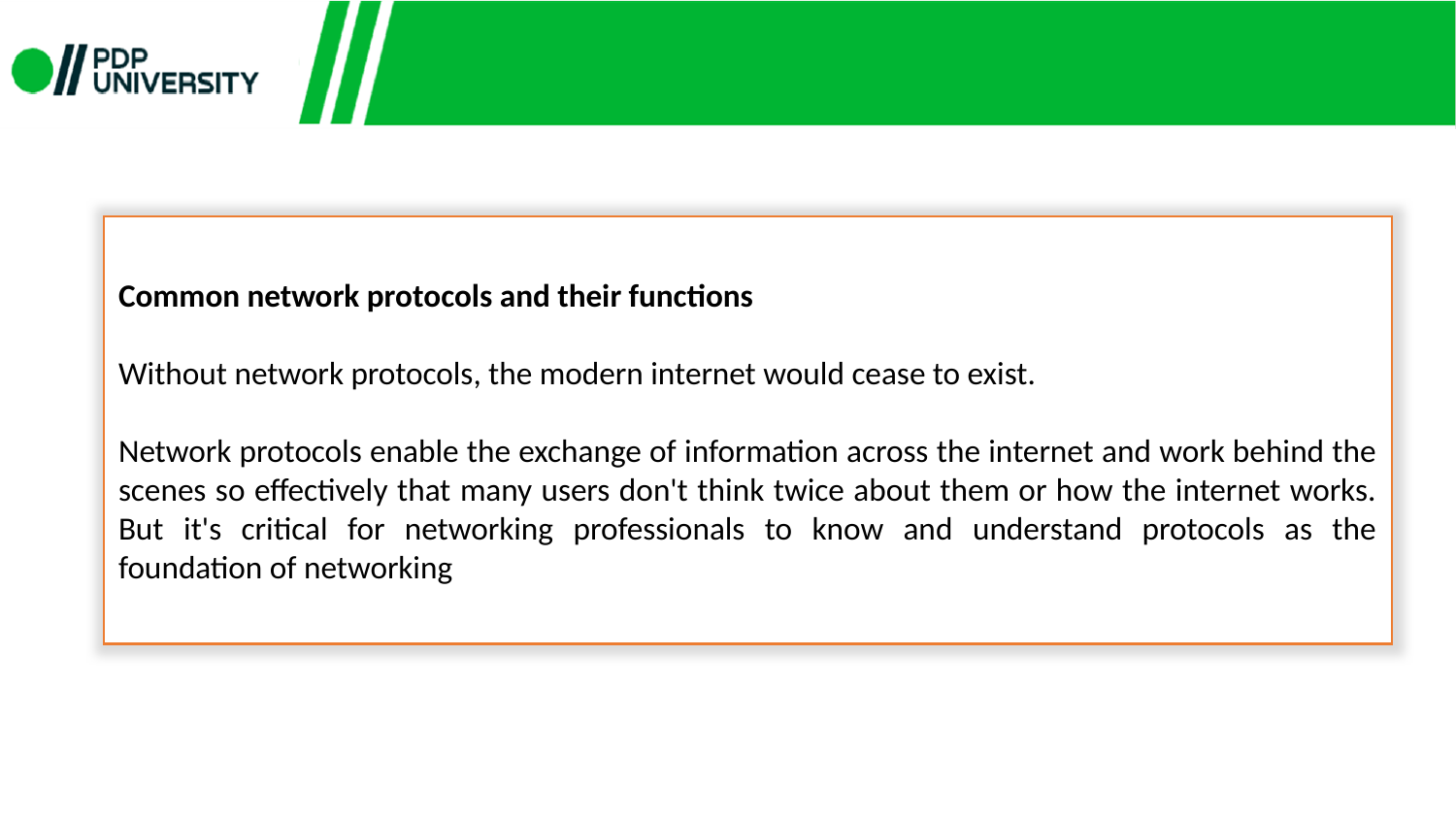

Common network protocols and their functions

Without network protocols, the modern internet would cease to exist.

Network protocols enable the exchange of information across the internet and work behind the scenes so effectively that many users don't think twice about them or how the internet works. But it's critical for networking professionals to know and understand protocols as the foundation of networking